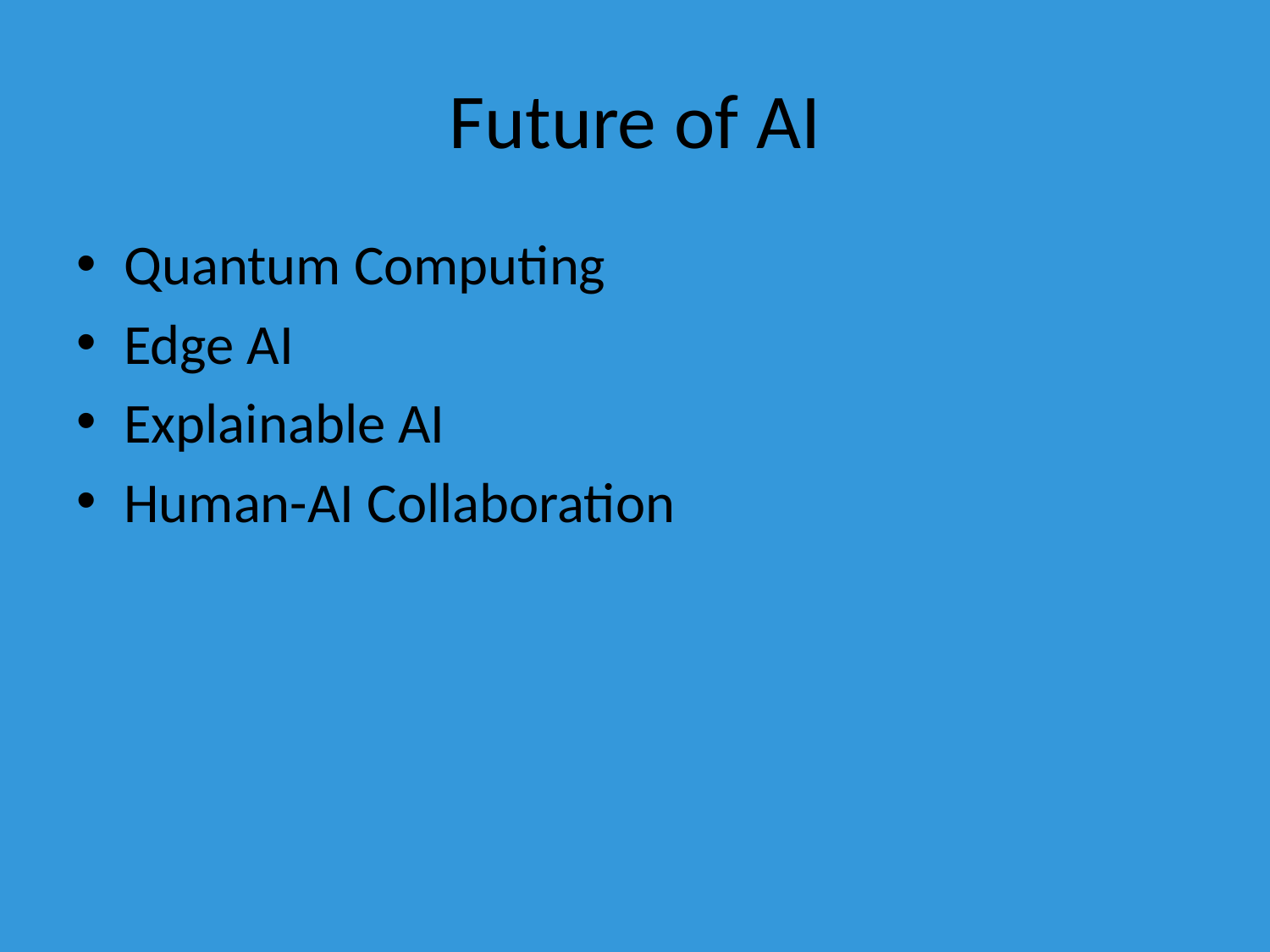

# Future of AI
Quantum Computing
Edge AI
Explainable AI
Human-AI Collaboration